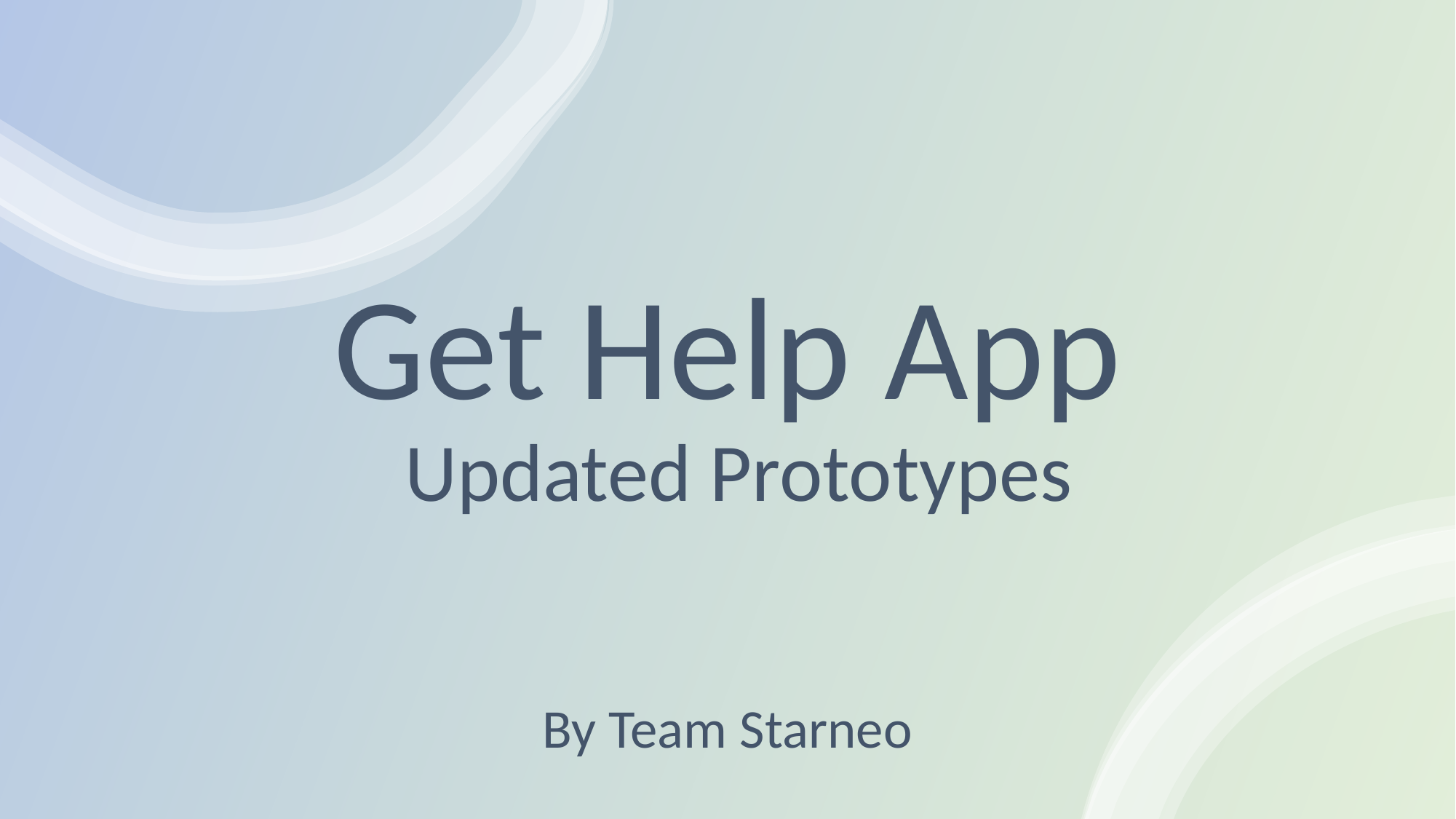

Get Help App
# Updated Prototypes

By Team Starneo